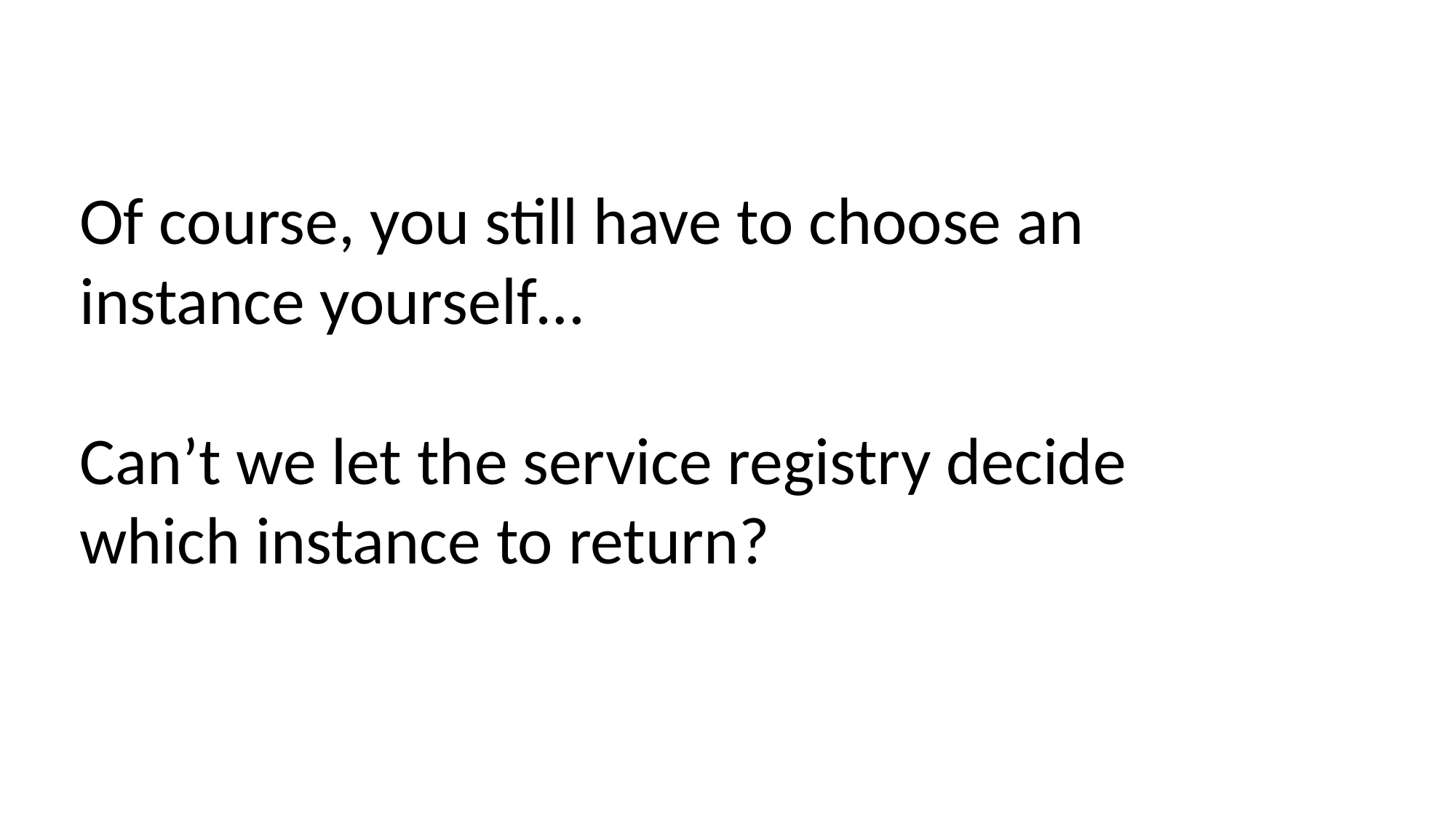

Of course, you still have to choose an instance yourself…

Can’t we let the service registry decide
which instance to return?